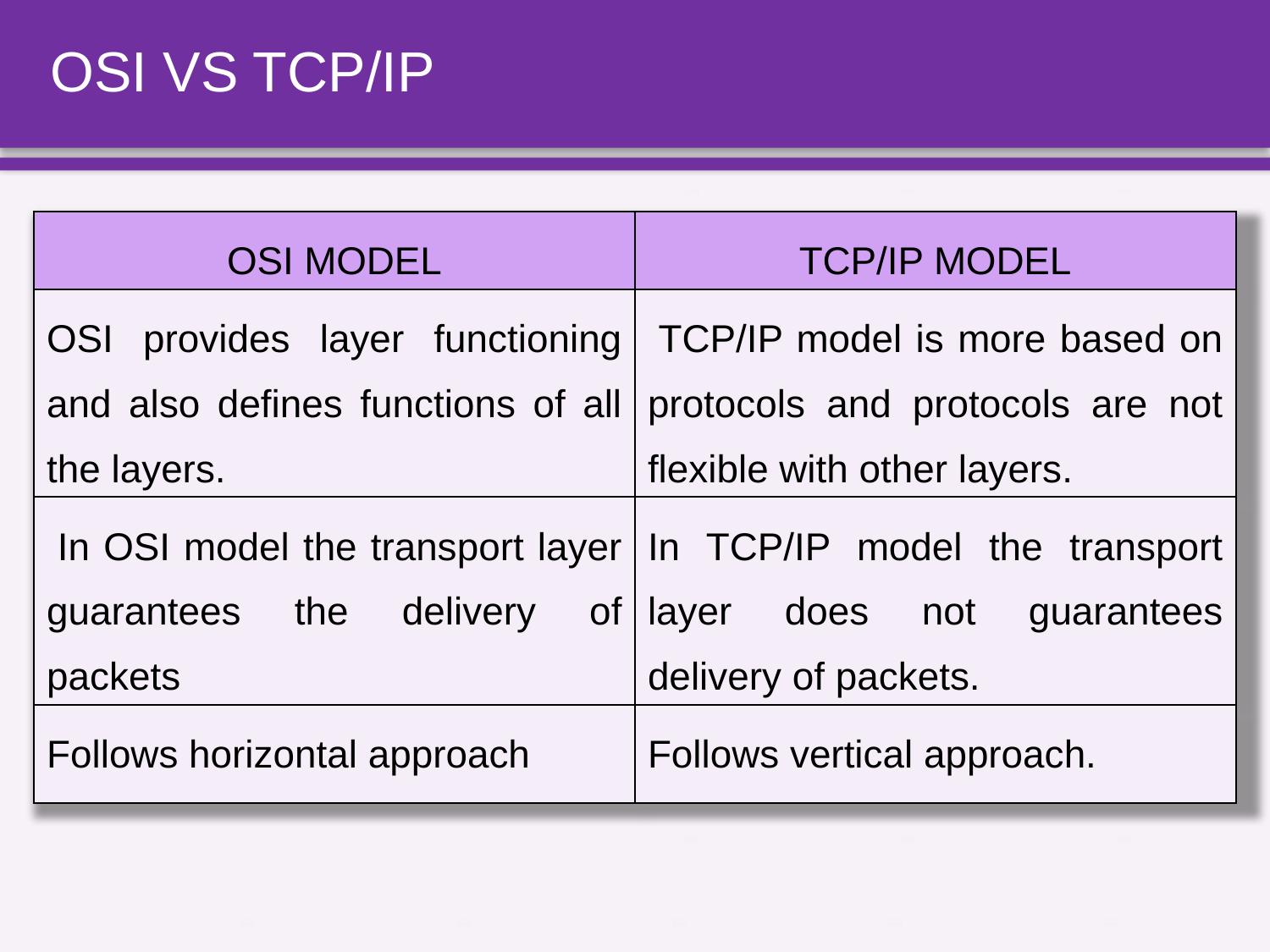

# OSI VS TCP/IP
| OSI MODEL | TCP/IP MODEL |
| --- | --- |
| OSI provides layer functioning and also defines functions of all the layers. | TCP/IP model is more based on protocols and protocols are not flexible with other layers. |
| In OSI model the transport layer guarantees the delivery of packets | In TCP/IP model the transport layer does not guarantees delivery of packets. |
| Follows horizontal approach | Follows vertical approach. |